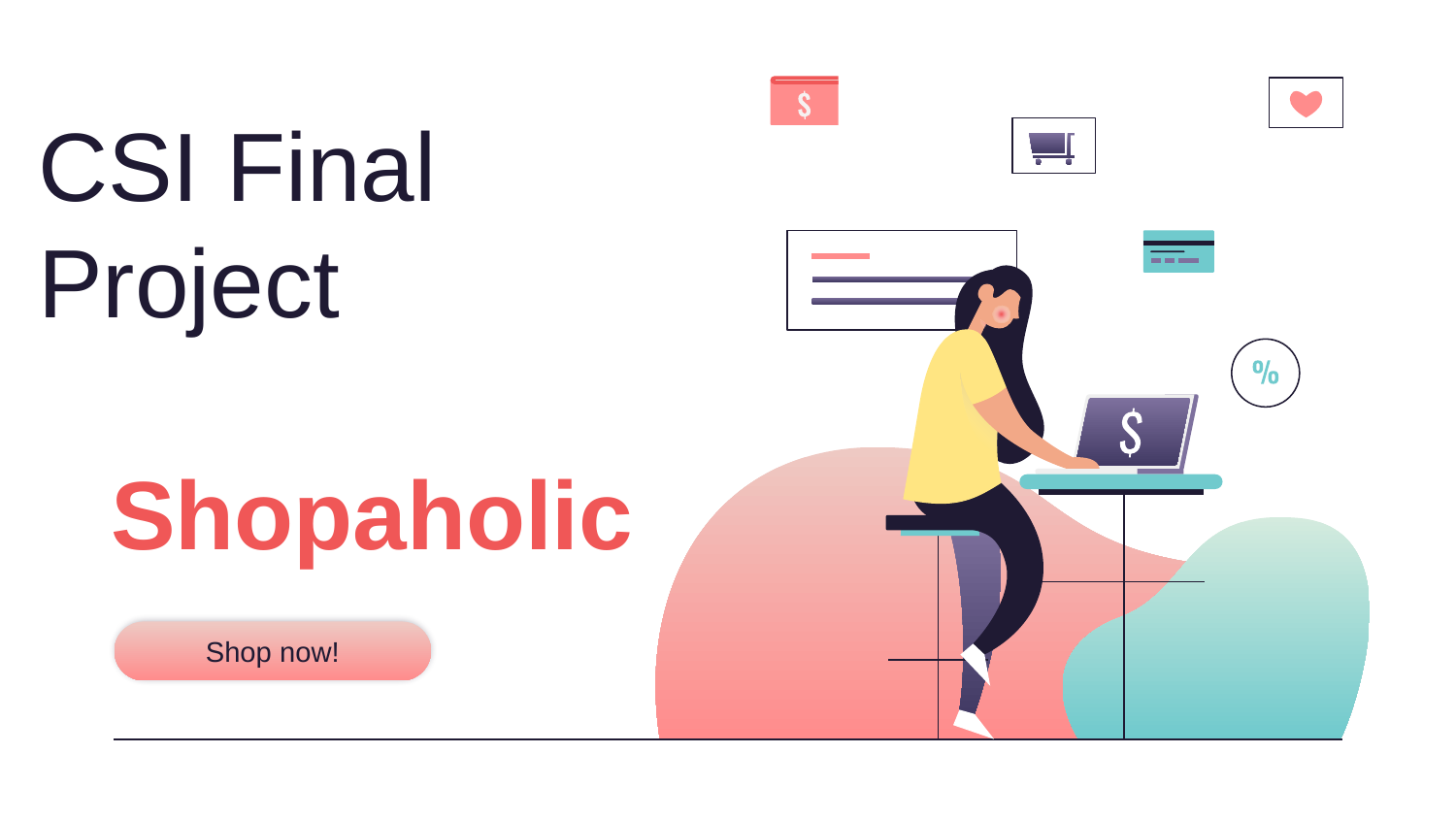

# CSI Final Project

Shopaholic

Shop now!